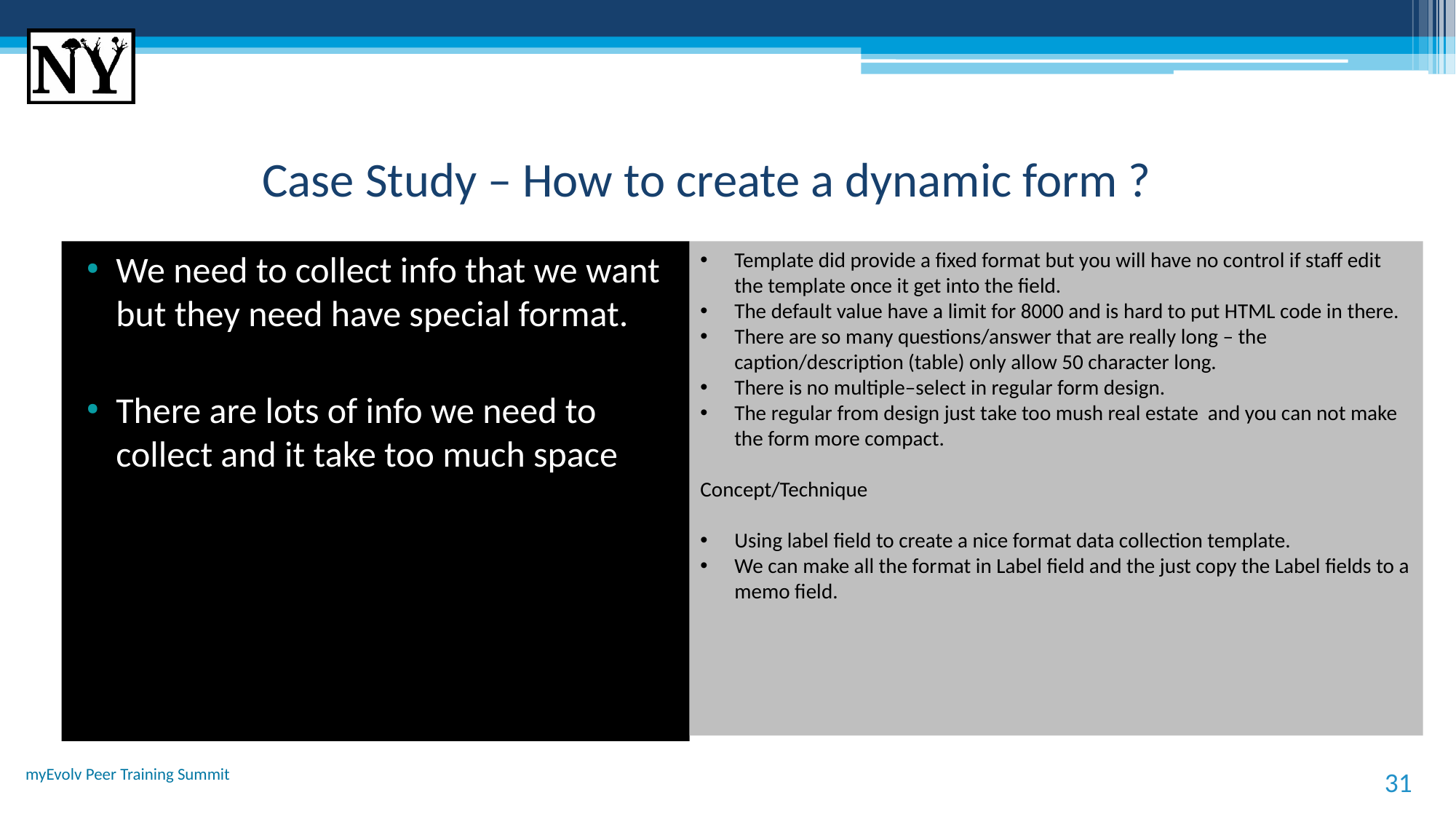

# Case Study – How to create a dynamic form ?
We need to collect info that we want but they need have special format.

There are lots of info we need to collect and it take too much space
Template did provide a fixed format but you will have no control if staff edit the template once it get into the field.
The default value have a limit for 8000 and is hard to put HTML code in there.
There are so many questions/answer that are really long – the caption/description (table) only allow 50 character long.
There is no multiple–select in regular form design.
The regular from design just take too mush real estate  and you can not make the form more compact.

Concept/Technique

Using label field to create a nice format data collection template.
We can make all the format in Label field and the just copy the Label fields to a memo field.

myEvolv Peer Training Summit
31